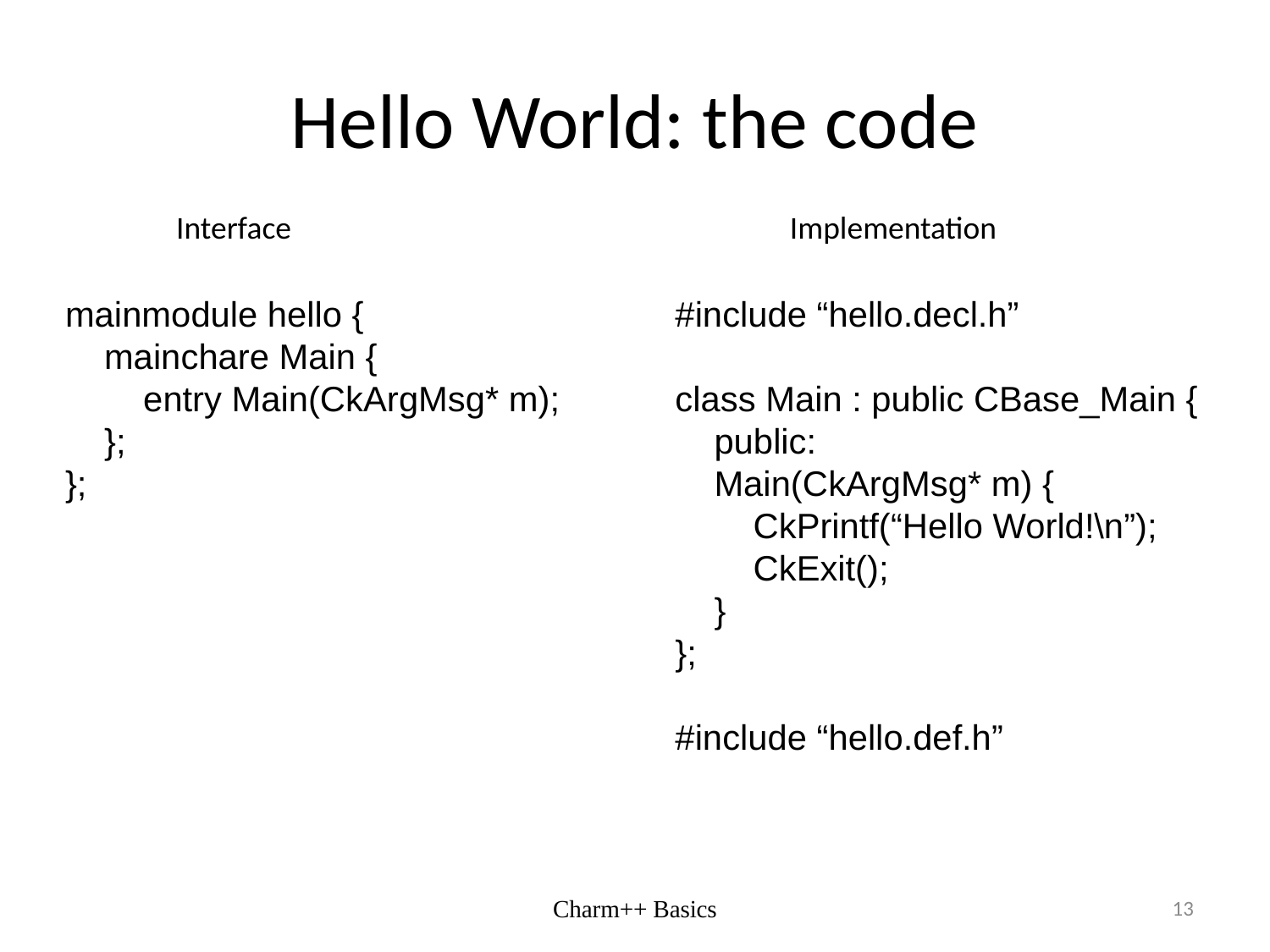

# Hello World: the code
Interface
Implementation
mainmodule hello {
    mainchare Main {
        entry Main(CkArgMsg* m);
    };
};
#include “hello.decl.h”

class Main : public CBase_Main {
    public:
    Main(CkArgMsg* m) {
        CkPrintf(“Hello World!\n”);
        CkExit();
    }
};

#include “hello.def.h”
Charm++ Basics
13